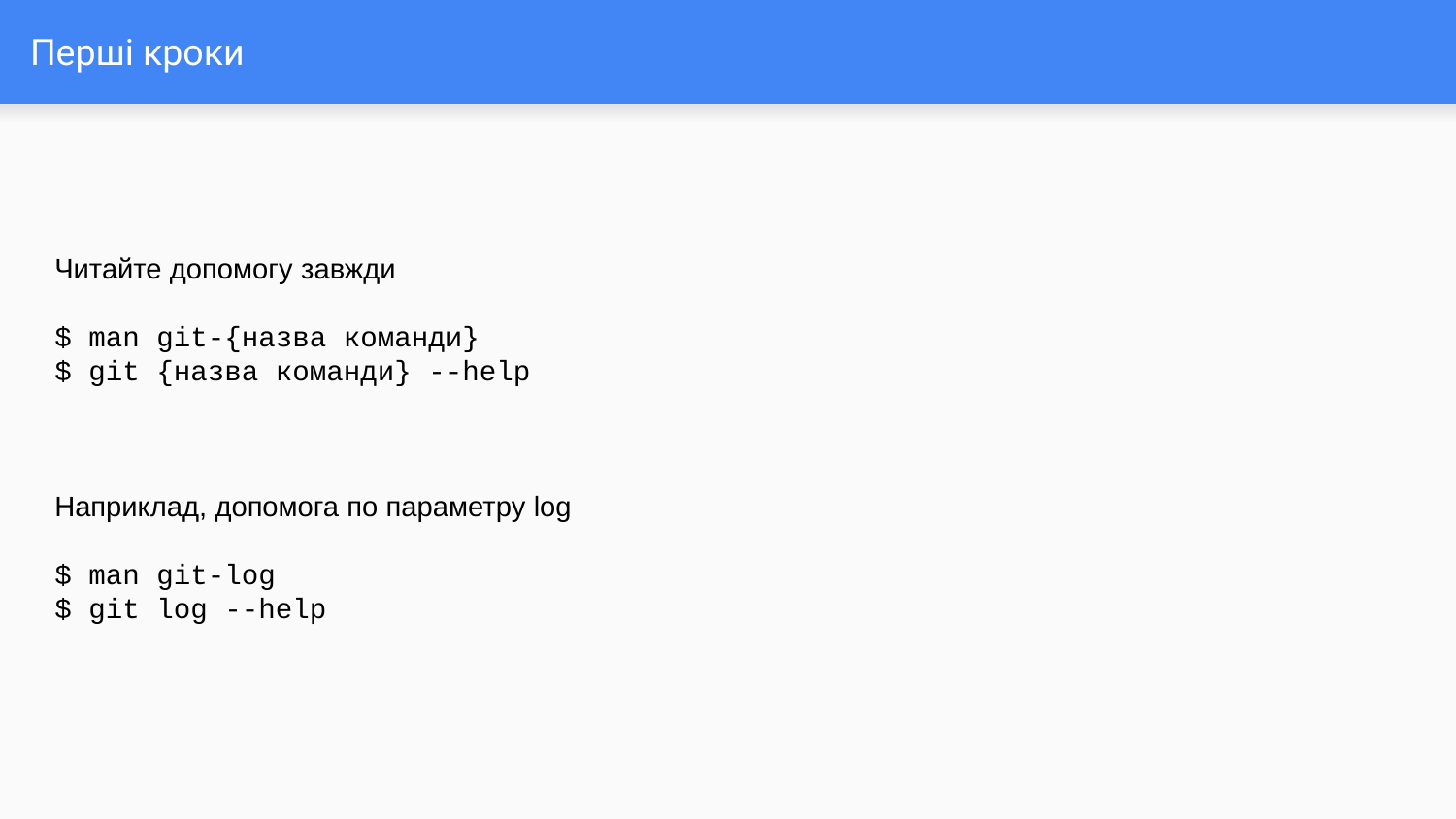

# Перші кроки

Читайте допомогу завжди

$ man git-{назва команди}
$ git {назва команди} --help

Наприклад, допомога по параметру log

$ man git-log
$ git log --help